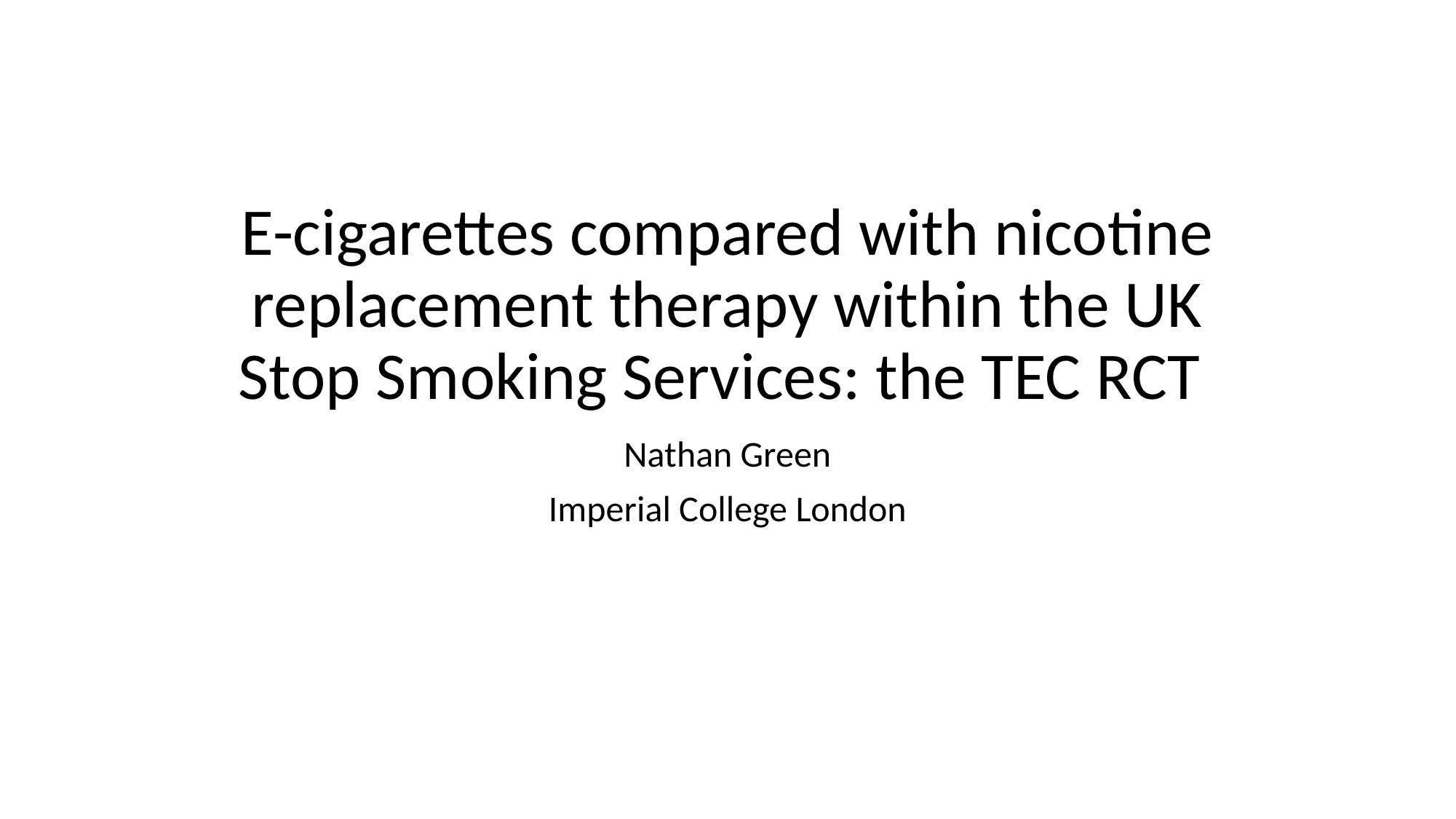

# E-cigarettes compared with nicotine replacement therapy within the UK Stop Smoking Services: the TEC RCT
Nathan Green
Imperial College London